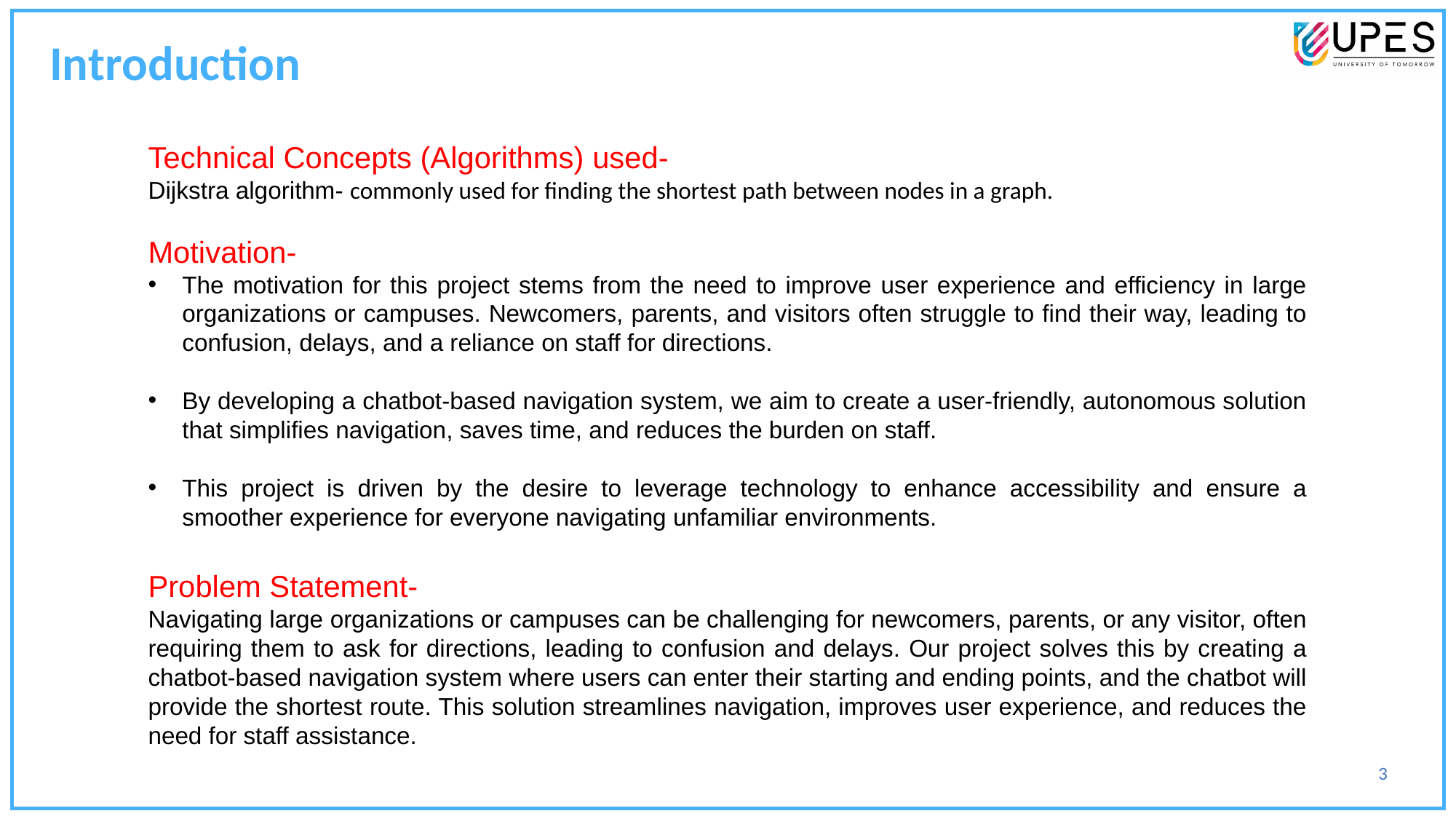

Introduction

Technical Concepts (Algorithms) used-
Dijkstra algorithm- commonly used for finding the shortest path between nodes in a graph.

Motivation-
The motivation for this project stems from the need to improve user experience and efficiency in large organizations or campuses. Newcomers, parents, and visitors often struggle to find their way, leading to confusion, delays, and a reliance on staff for directions.

By developing a chatbot-based navigation system, we aim to create a user-friendly, autonomous solution that simplifies navigation, saves time, and reduces the burden on staff.

This project is driven by the desire to leverage technology to enhance accessibility and ensure a smoother experience for everyone navigating unfamiliar environments.

Problem Statement-
Navigating large organizations or campuses can be challenging for newcomers, parents, or any visitor, often requiring them to ask for directions, leading to confusion and delays. Our project solves this by creating a chatbot-based navigation system where users can enter their starting and ending points, and the chatbot will provide the shortest route. This solution streamlines navigation, improves user experience, and reduces the need for staff assistance.

3